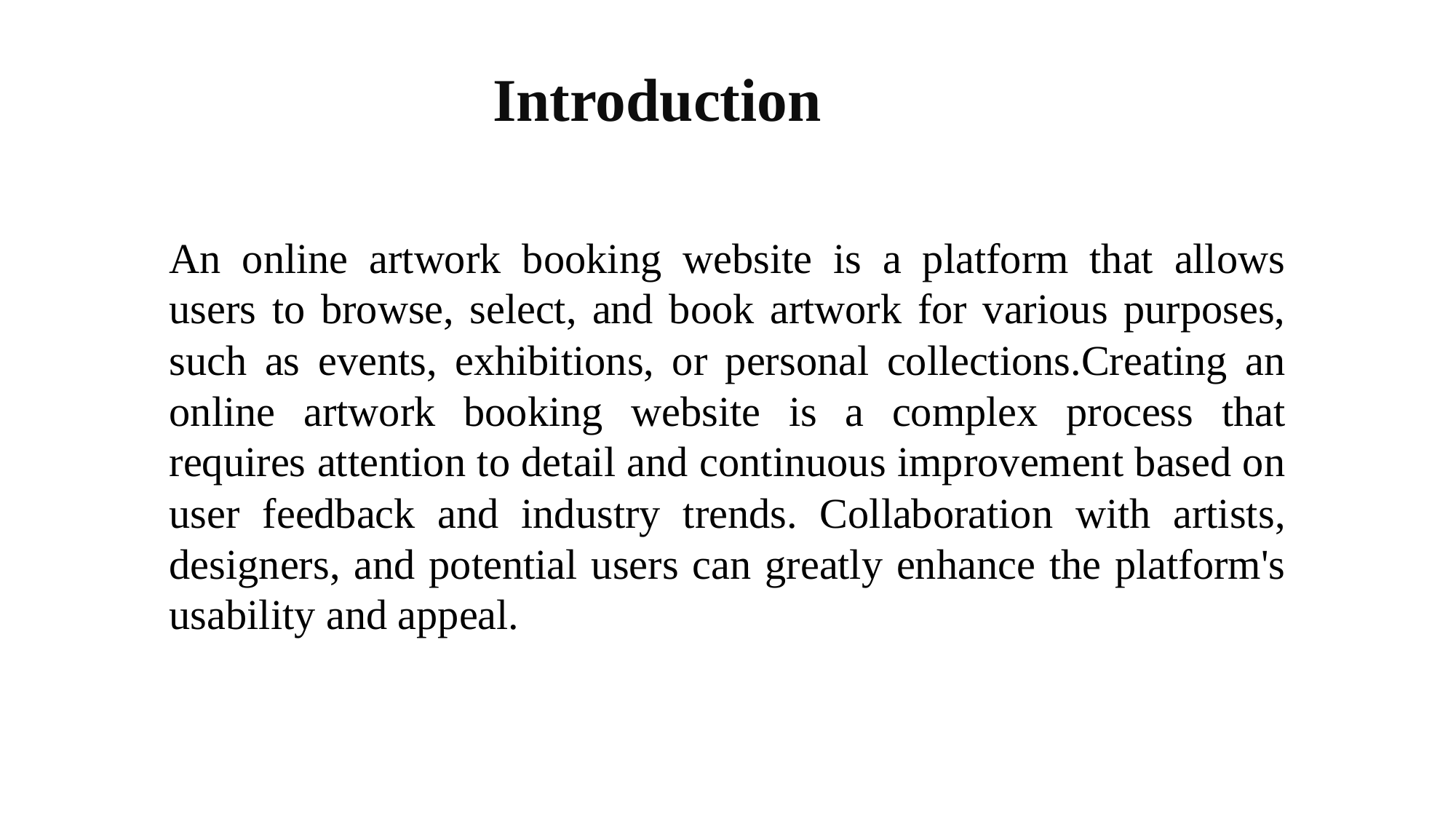

Introduction
An online artwork booking website is a platform that allows users to browse, select, and book artwork for various purposes, such as events, exhibitions, or personal collections.Creating an online artwork booking website is a complex process that requires attention to detail and continuous improvement based on user feedback and industry trends. Collaboration with artists, designers, and potential users can greatly enhance the platform's usability and appeal.